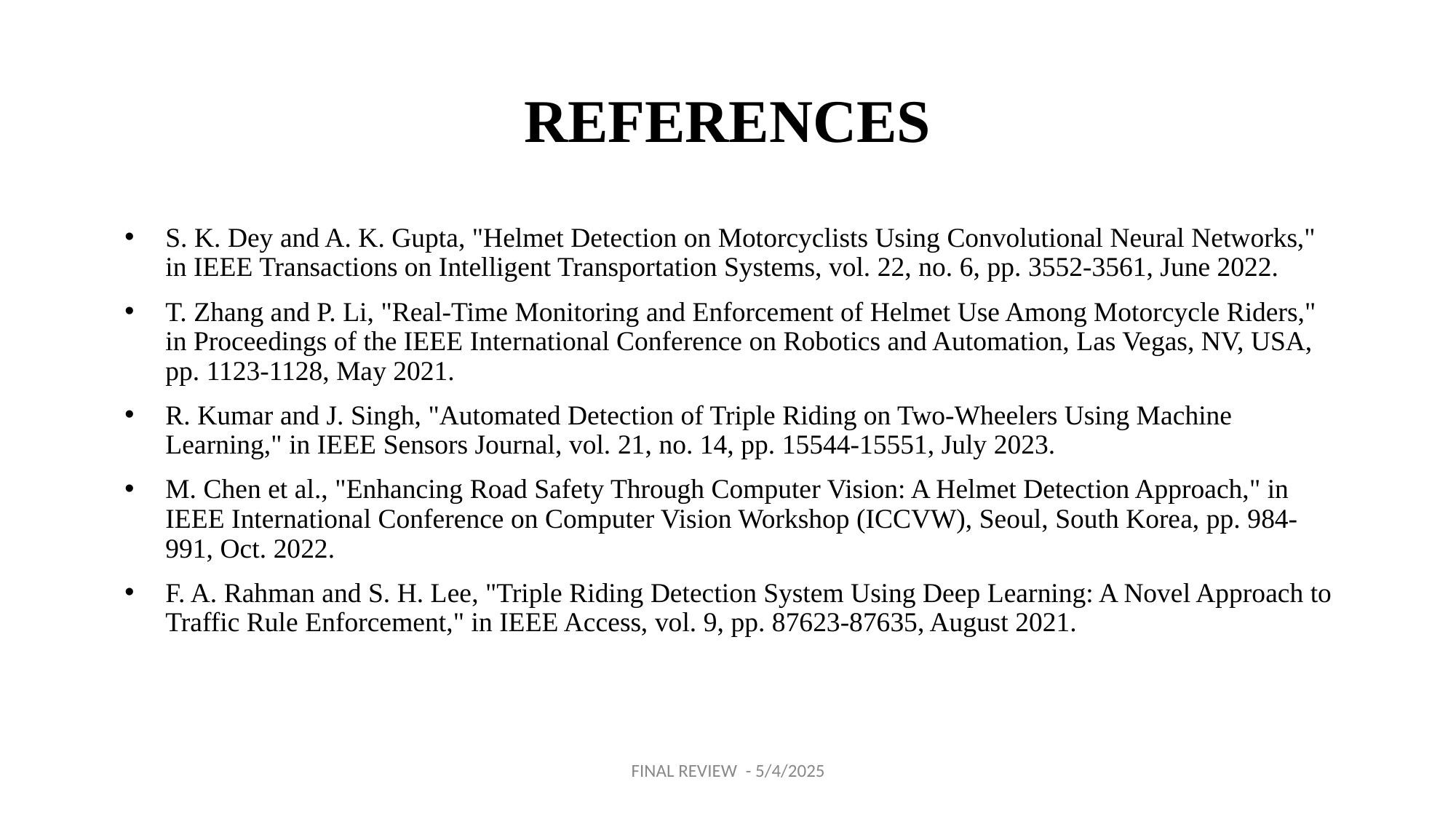

# REFERENCES
S. K. Dey and A. K. Gupta, "Helmet Detection on Motorcyclists Using Convolutional Neural Networks," in IEEE Transactions on Intelligent Transportation Systems, vol. 22, no. 6, pp. 3552-3561, June 2022.
T. Zhang and P. Li, "Real-Time Monitoring and Enforcement of Helmet Use Among Motorcycle Riders," in Proceedings of the IEEE International Conference on Robotics and Automation, Las Vegas, NV, USA, pp. 1123-1128, May 2021.
R. Kumar and J. Singh, "Automated Detection of Triple Riding on Two-Wheelers Using Machine Learning," in IEEE Sensors Journal, vol. 21, no. 14, pp. 15544-15551, July 2023.
M. Chen et al., "Enhancing Road Safety Through Computer Vision: A Helmet Detection Approach," in IEEE International Conference on Computer Vision Workshop (ICCVW), Seoul, South Korea, pp. 984-991, Oct. 2022.
F. A. Rahman and S. H. Lee, "Triple Riding Detection System Using Deep Learning: A Novel Approach to Traffic Rule Enforcement," in IEEE Access, vol. 9, pp. 87623-87635, August 2021.
FINAL REVIEW  - 5/4/2025